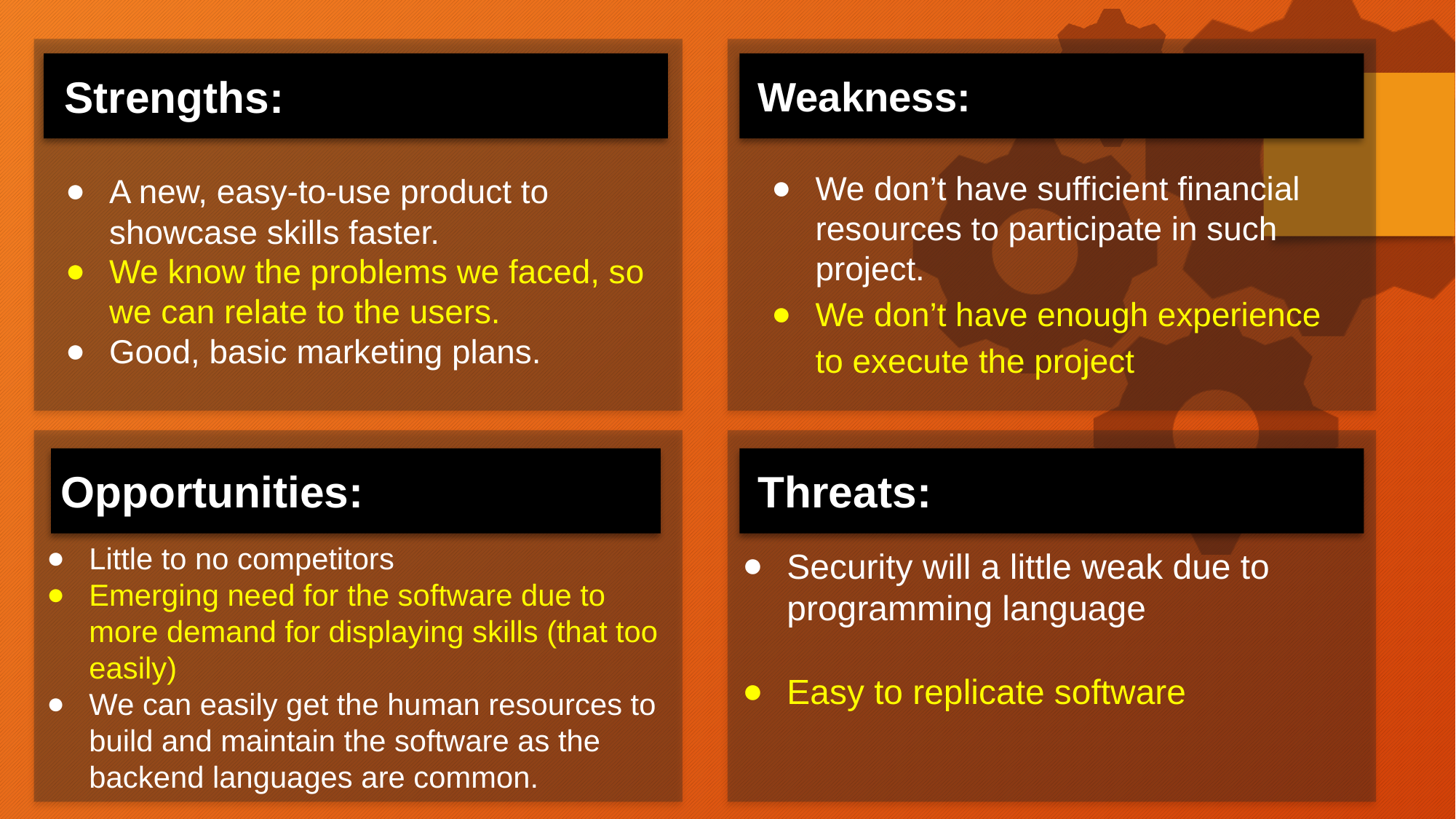

Strengths:
Weakness:
We don’t have sufficient financial resources to participate in such project.
We don’t have enough experience to execute the project
A new, easy-to-use product to showcase skills faster.
We know the problems we faced, so we can relate to the users.
Good, basic marketing plans.

Opportunities:
Threats:
Little to no competitors
Emerging need for the software due to more demand for displaying skills (that too easily)
We can easily get the human resources to build and maintain the software as the backend languages are common.

Security will a little weak due to programming language

Easy to replicate software